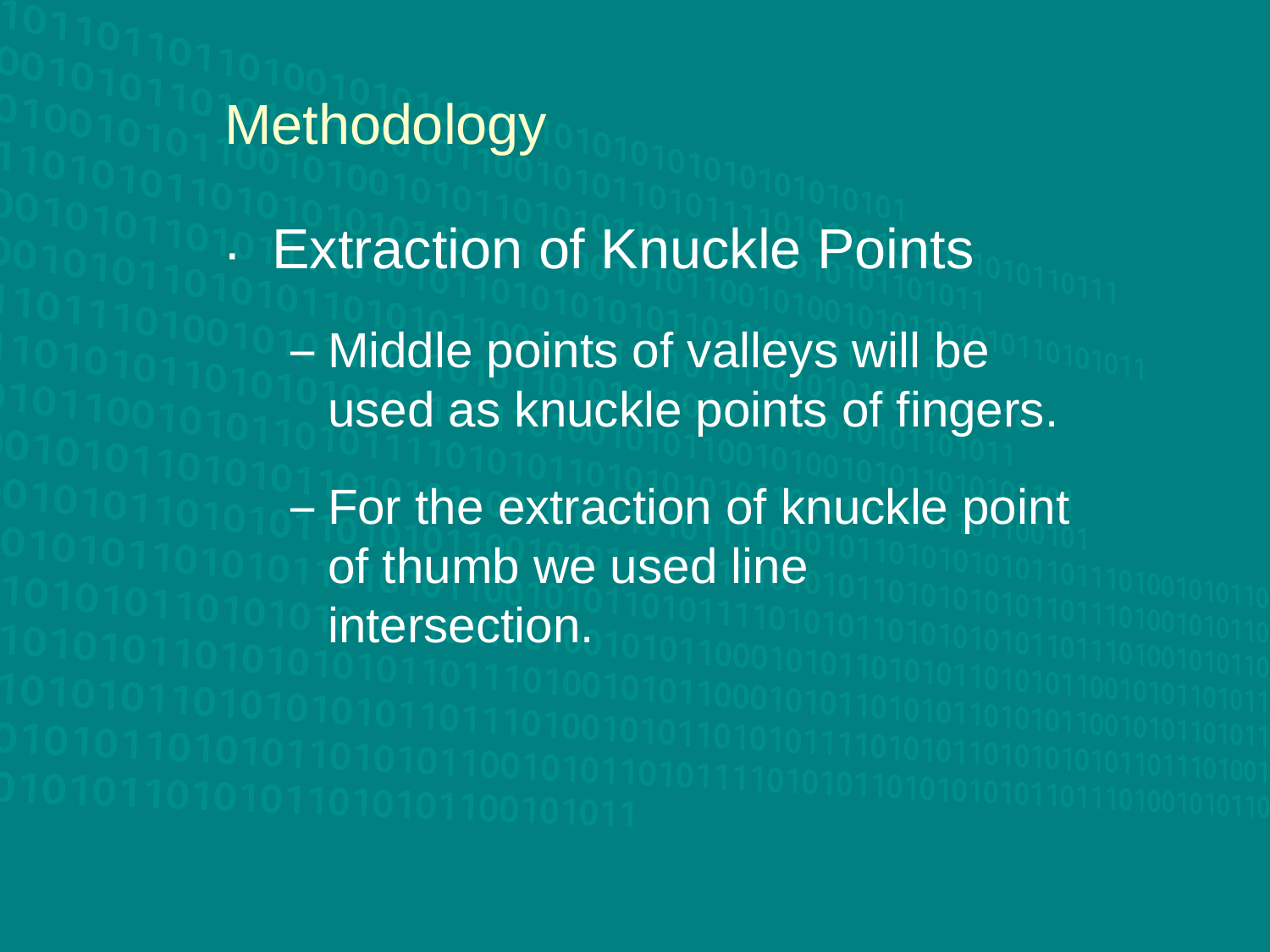

Methodology
Extraction of Knuckle Points

Middle points of valleys will be used as knuckle points of fingers.

For the extraction of knuckle point of thumb we used line intersection.